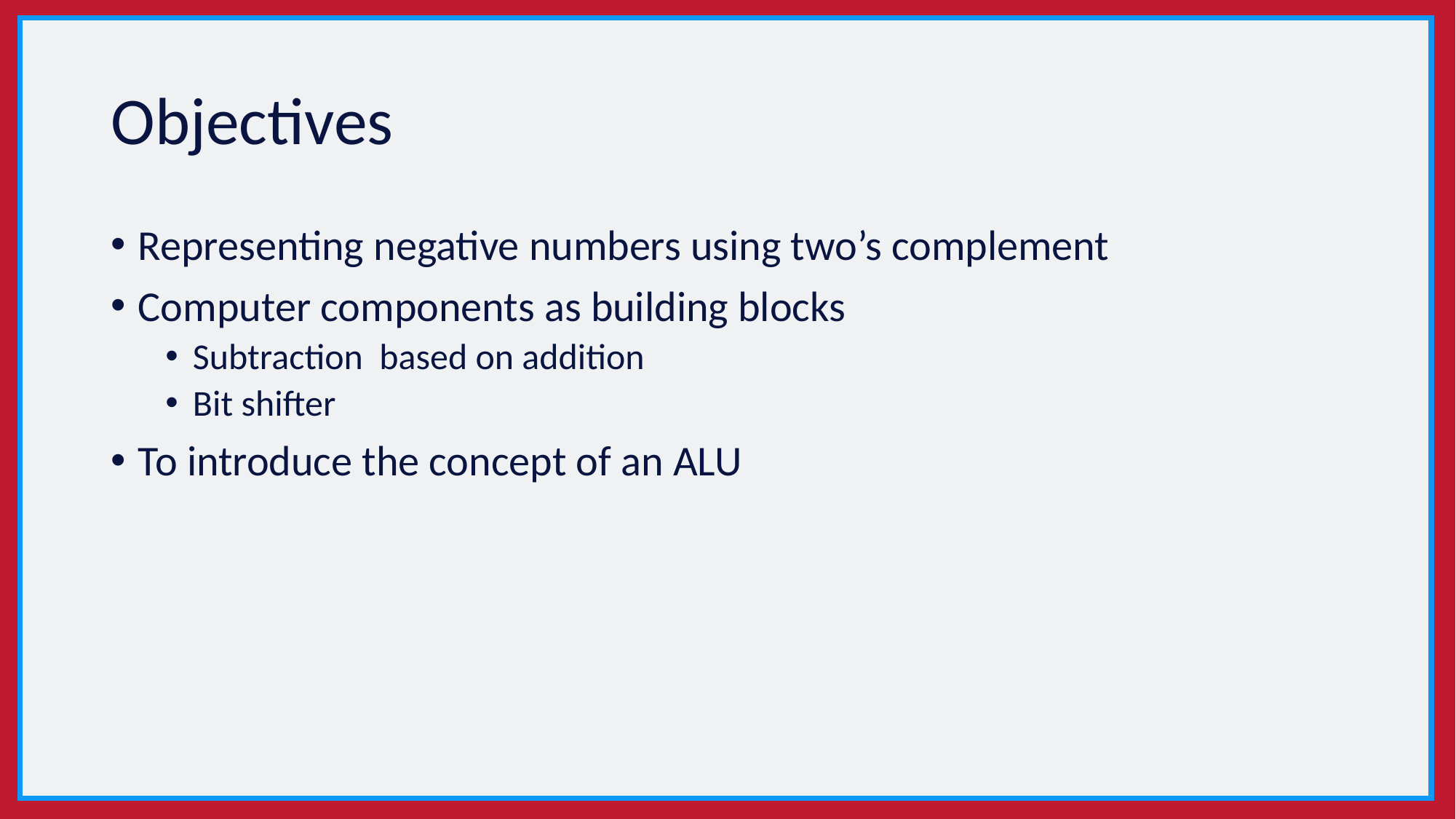

# Objectives
Representing negative numbers using two’s complement
Computer components as building blocks
Subtraction  based on addition
Bit shifter
To introduce the concept of an ALU